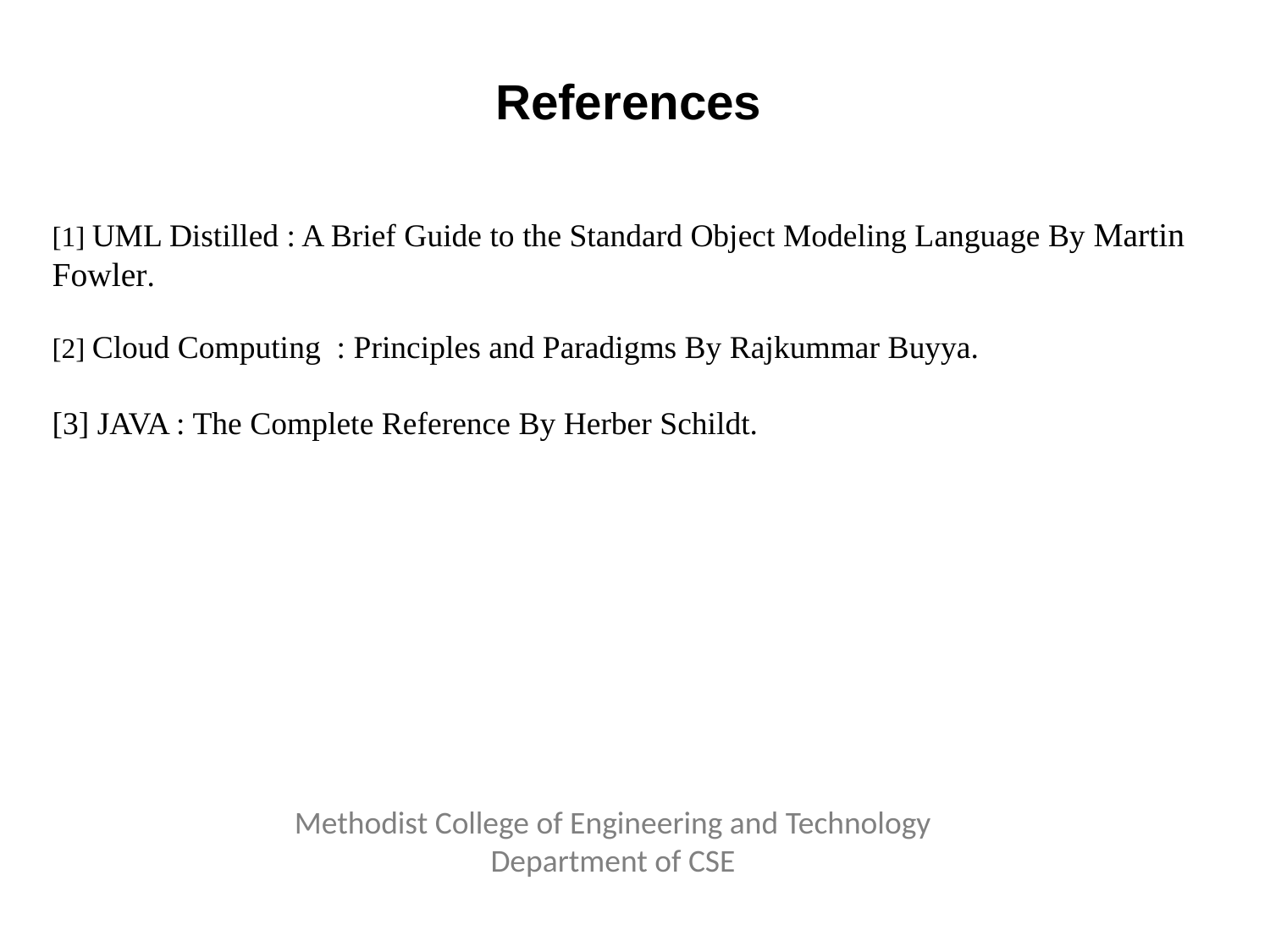

# References

[1] UML Distilled : A Brief Guide to the Standard Object Modeling Language By Martin Fowler.

[2] Cloud Computing  : Principles and Paradigms By Rajkummar Buyya.

[3] JAVA : The Complete Reference By Herber Schildt.

Methodist College of Engineering and Technology Department of CSE